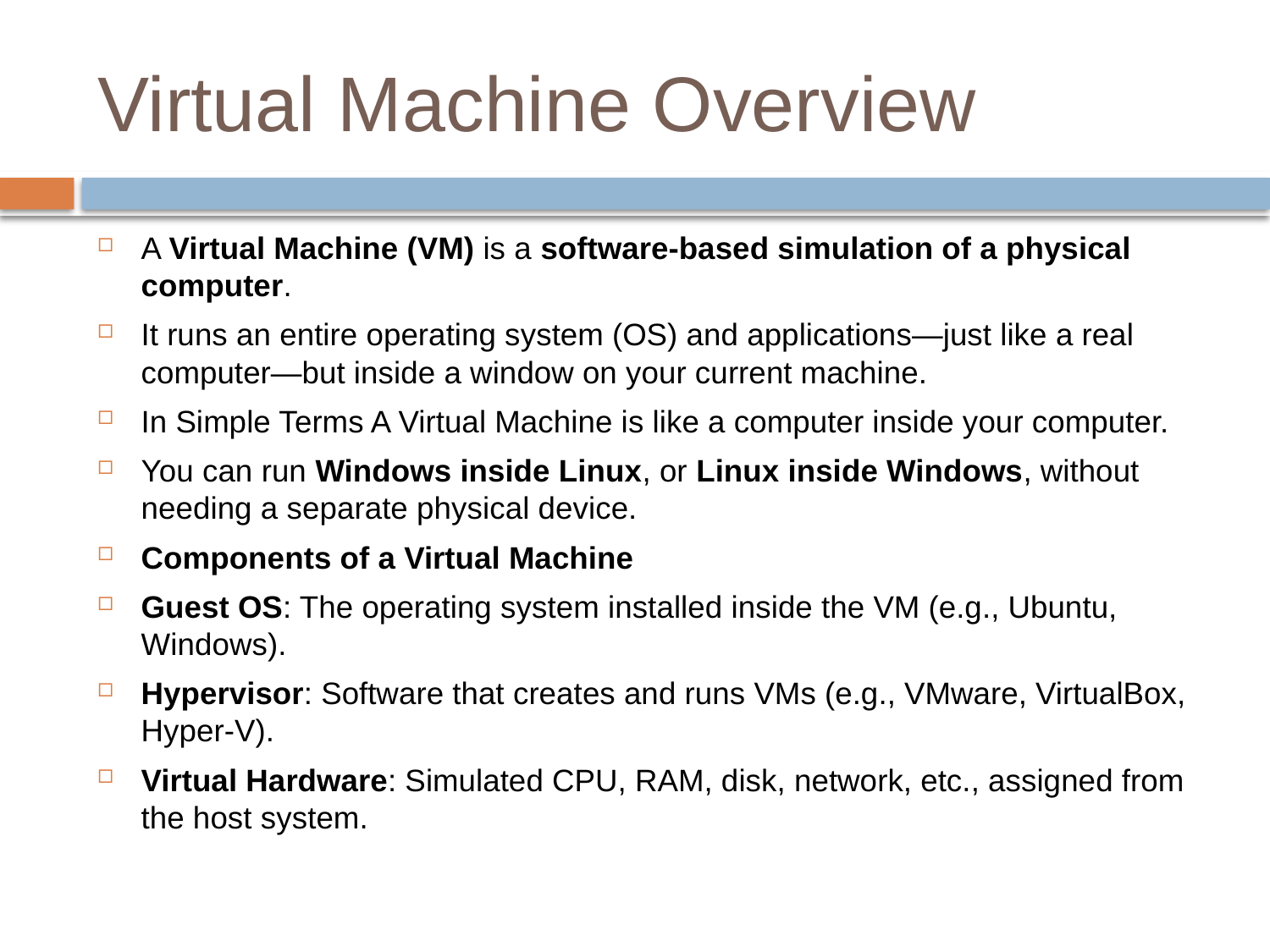

# Virtual Machine Overview
A Virtual Machine (VM) is a software-based simulation of a physical computer.
It runs an entire operating system (OS) and applications—just like a real computer—but inside a window on your current machine.
In Simple Terms A Virtual Machine is like a computer inside your computer.
You can run Windows inside Linux, or Linux inside Windows, without needing a separate physical device.
Components of a Virtual Machine
Guest OS: The operating system installed inside the VM (e.g., Ubuntu, Windows).
Hypervisor: Software that creates and runs VMs (e.g., VMware, VirtualBox, Hyper-V).
Virtual Hardware: Simulated CPU, RAM, disk, network, etc., assigned from the host system.